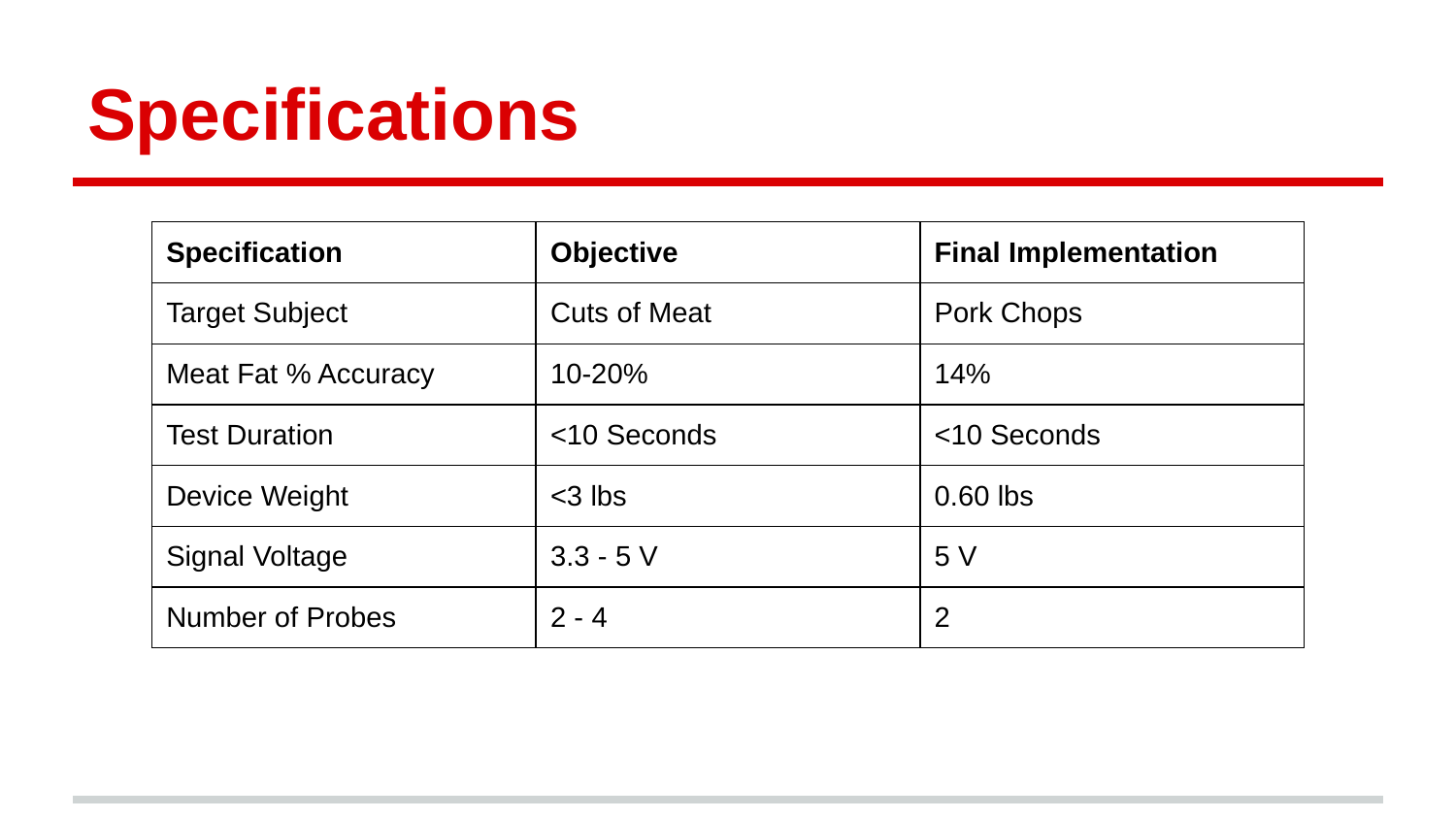

# Specifications
| Specification | Objective | Final Implementation |
| --- | --- | --- |
| Target Subject | Cuts of Meat | Pork Chops |
| Meat Fat % Accuracy | 10-20% | 14% |
| Test Duration | <10 Seconds | <10 Seconds |
| Device Weight | <3 lbs | 0.60 lbs |
| Signal Voltage | 3.3 - 5 V | 5 V |
| Number of Probes | 2 - 4 | 2 |